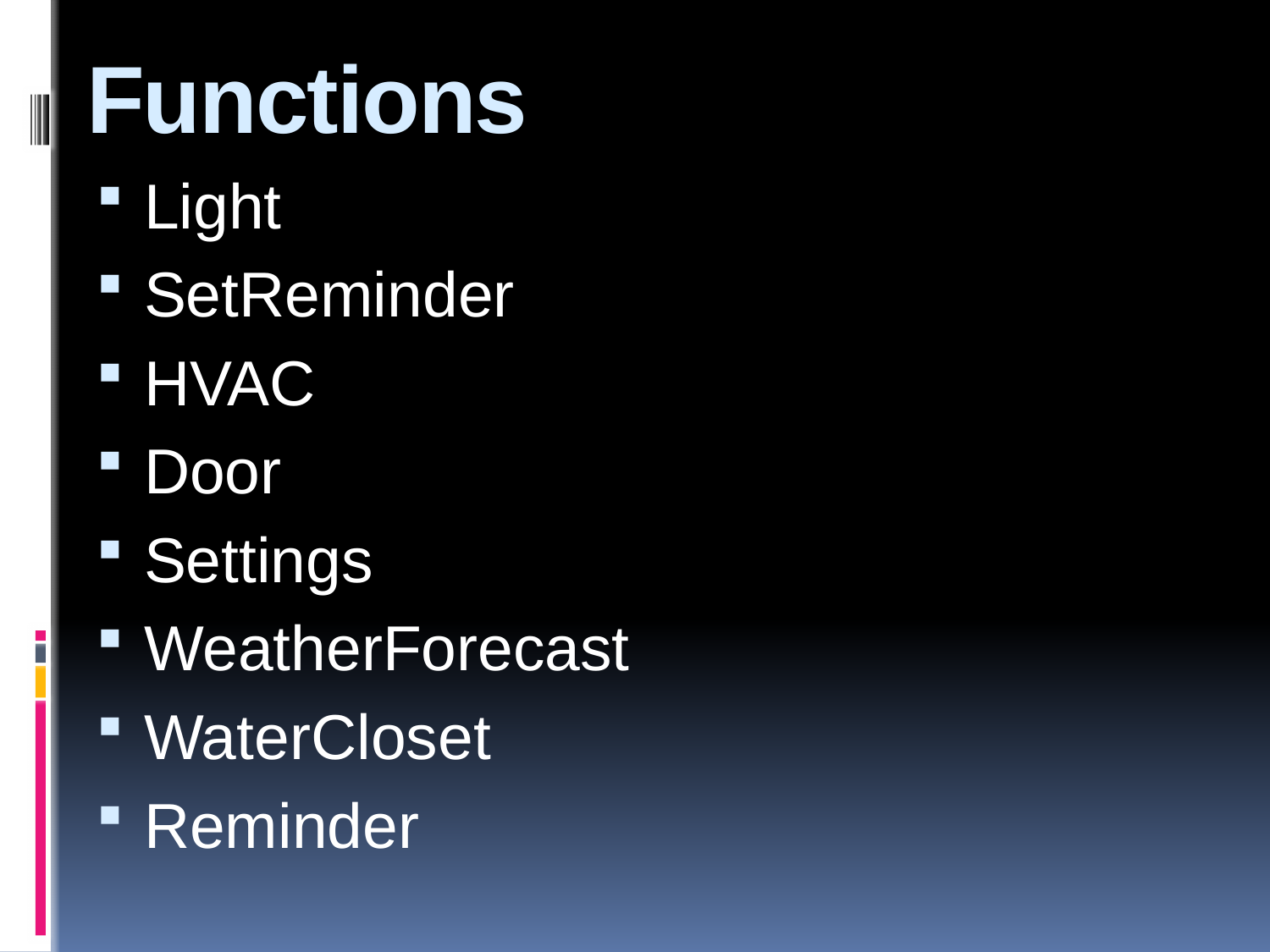

# Functions
Light
SetReminder
HVAC
Door
Settings
WeatherForecast
WaterCloset
Reminder